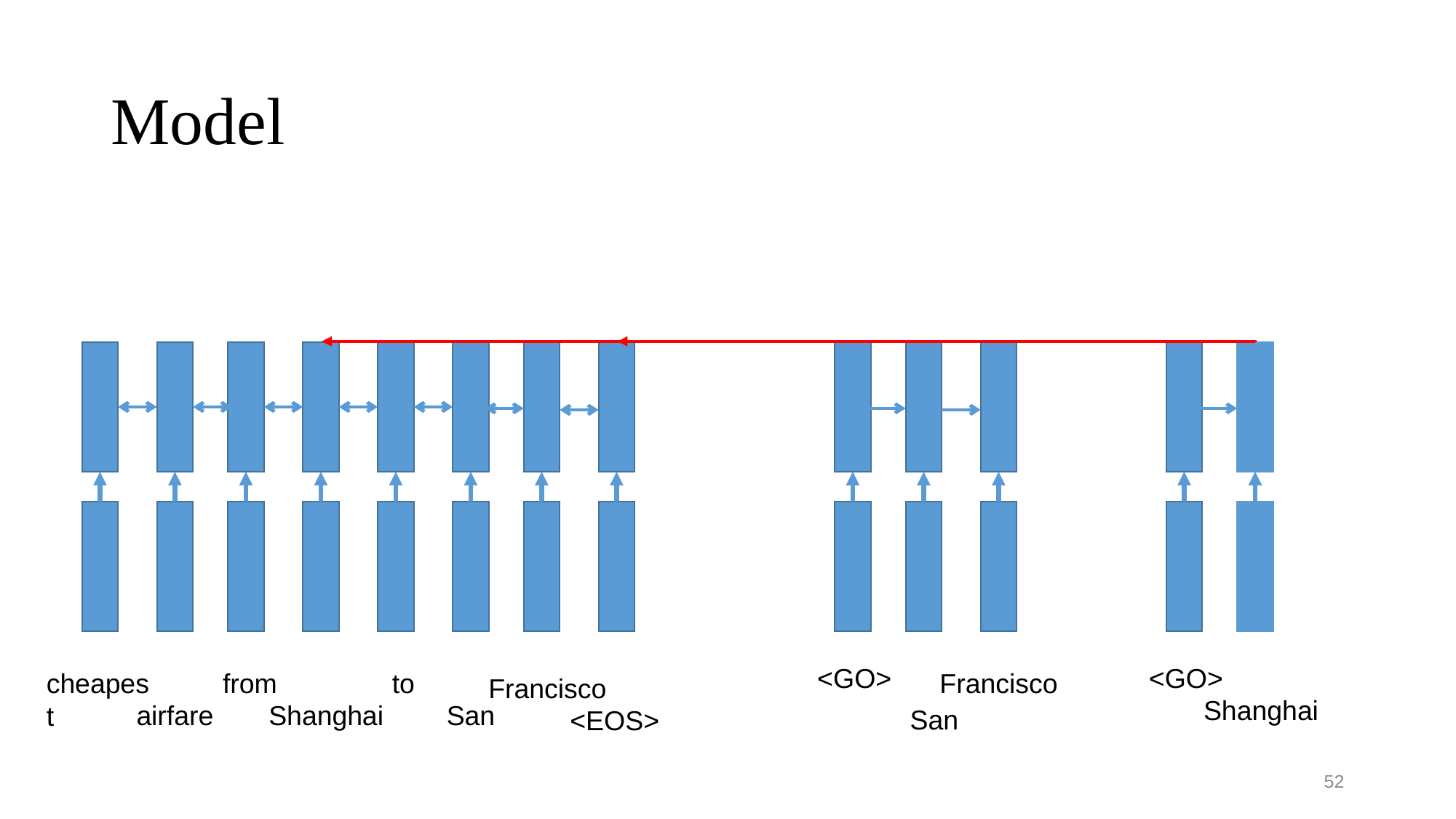

# Model

<GO>
<GO>
cheapest
from
to
Francisco
Francisco
Shanghai
airfare
Shanghai
San
San
<EOS>
52